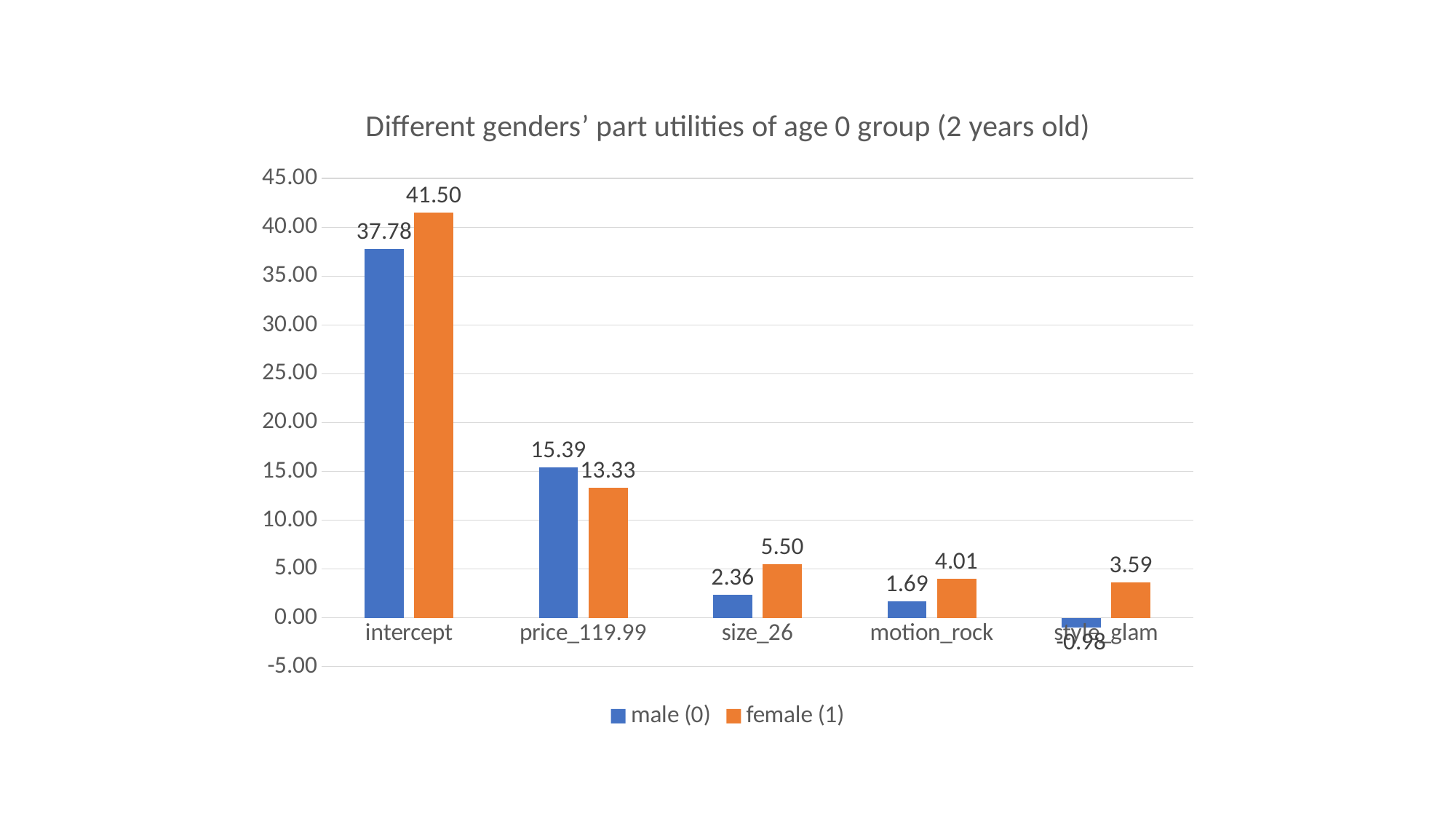

### Chart: Different genders’ part utilities of age 0 group (2 years old)

| Category | male (0) | female (1) |
|---|---|---|
| intercept | 37.78 | 41.5 |
| price_119.99 | 15.39 | 13.33 |
| size_26 | 2.36 | 5.5 |
| motion_rock | 1.69 | 4.01 |
| style_glam | -0.98 | 3.59 |